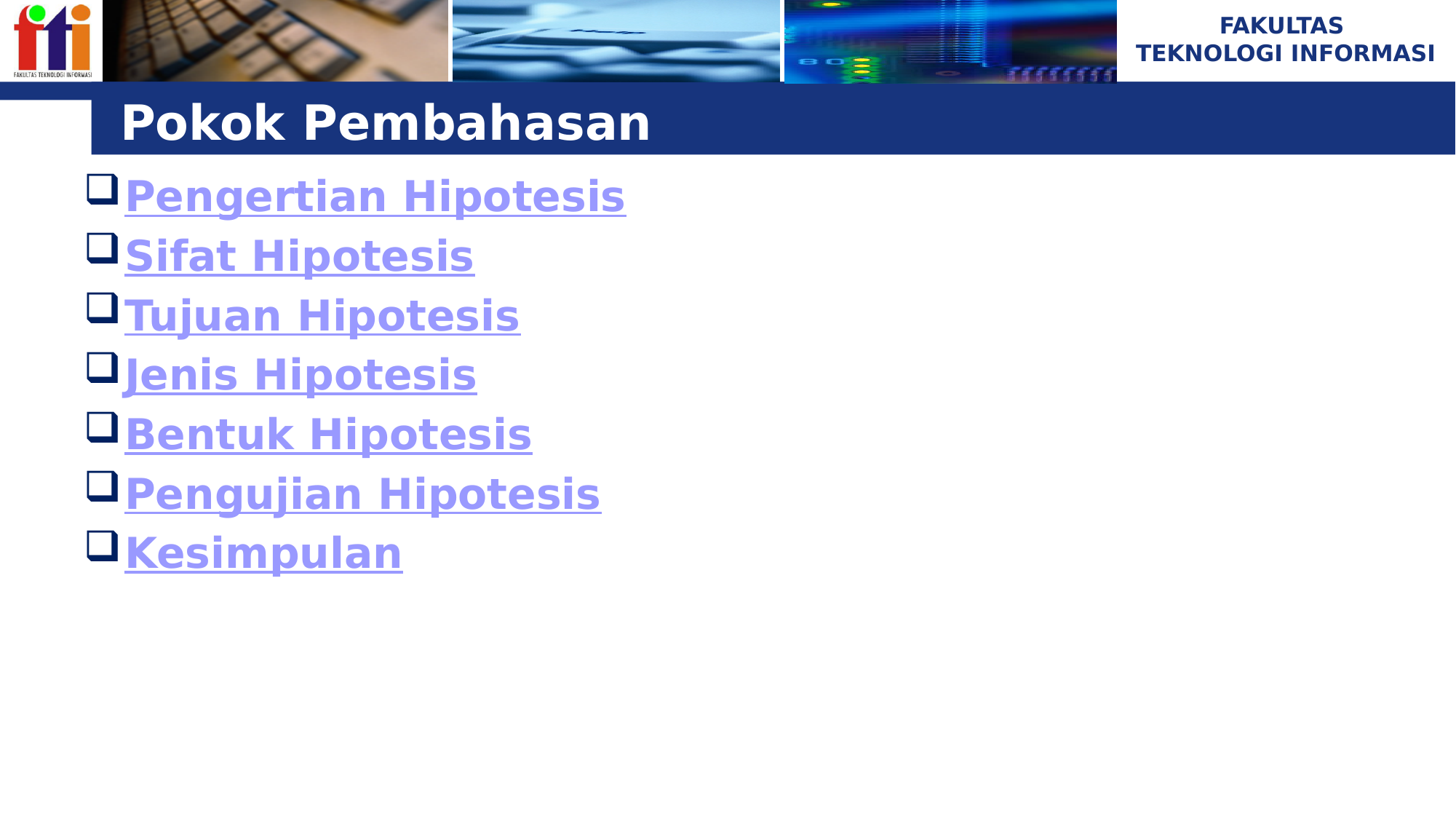

# Pokok Pembahasan
Pengertian Hipotesis
Sifat Hipotesis
Tujuan Hipotesis
Jenis Hipotesis
Bentuk Hipotesis
Pengujian Hipotesis
Kesimpulan